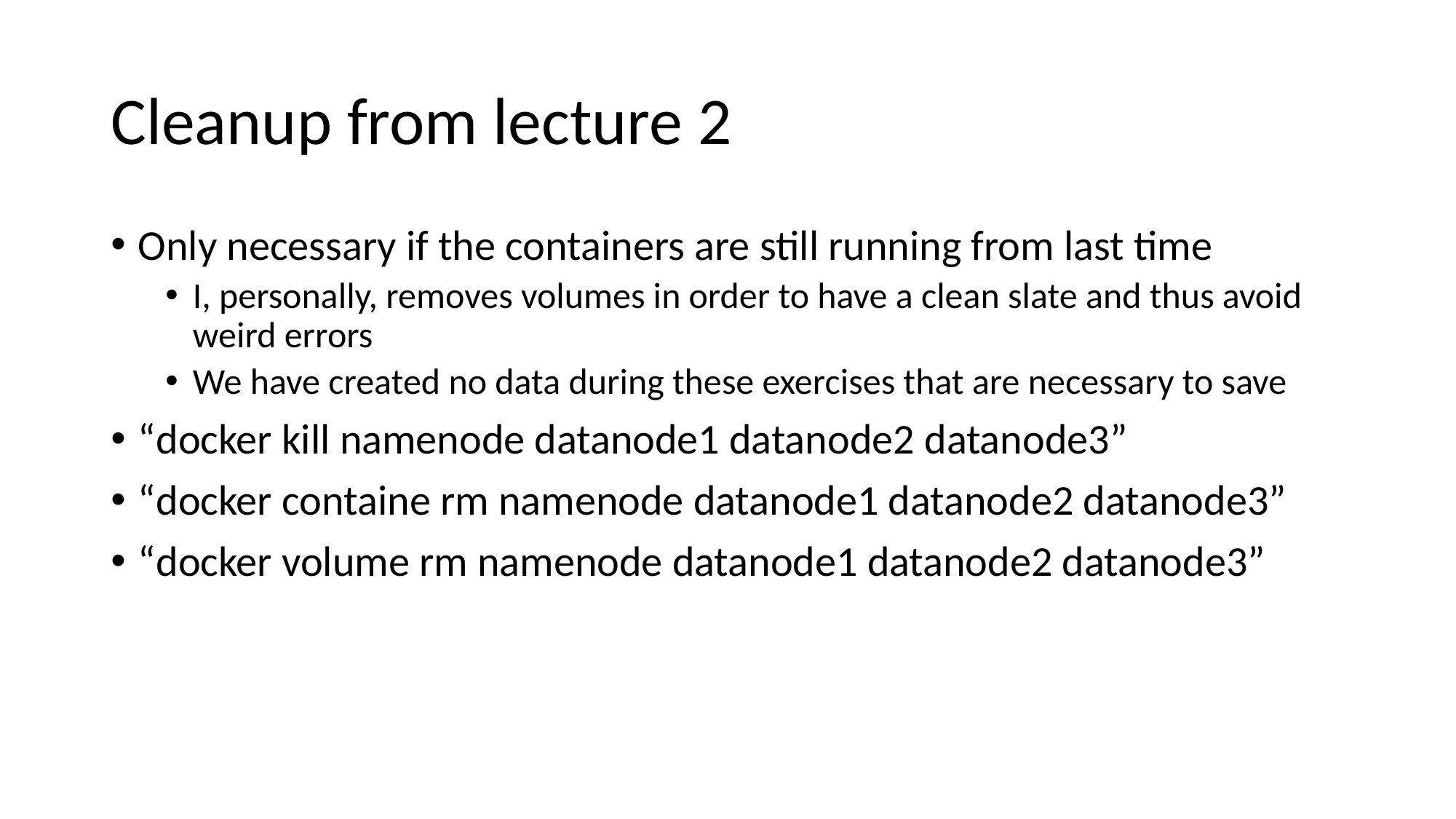

# Cleanup from lecture 2
Only necessary if the containers are still running from last time
I, personally, removes volumes in order to have a clean slate and thus avoid weird errors
We have created no data during these exercises that are necessary to save
“docker kill namenode datanode1 datanode2 datanode3”
“docker containe rm namenode datanode1 datanode2 datanode3”
“docker volume rm namenode datanode1 datanode2 datanode3”